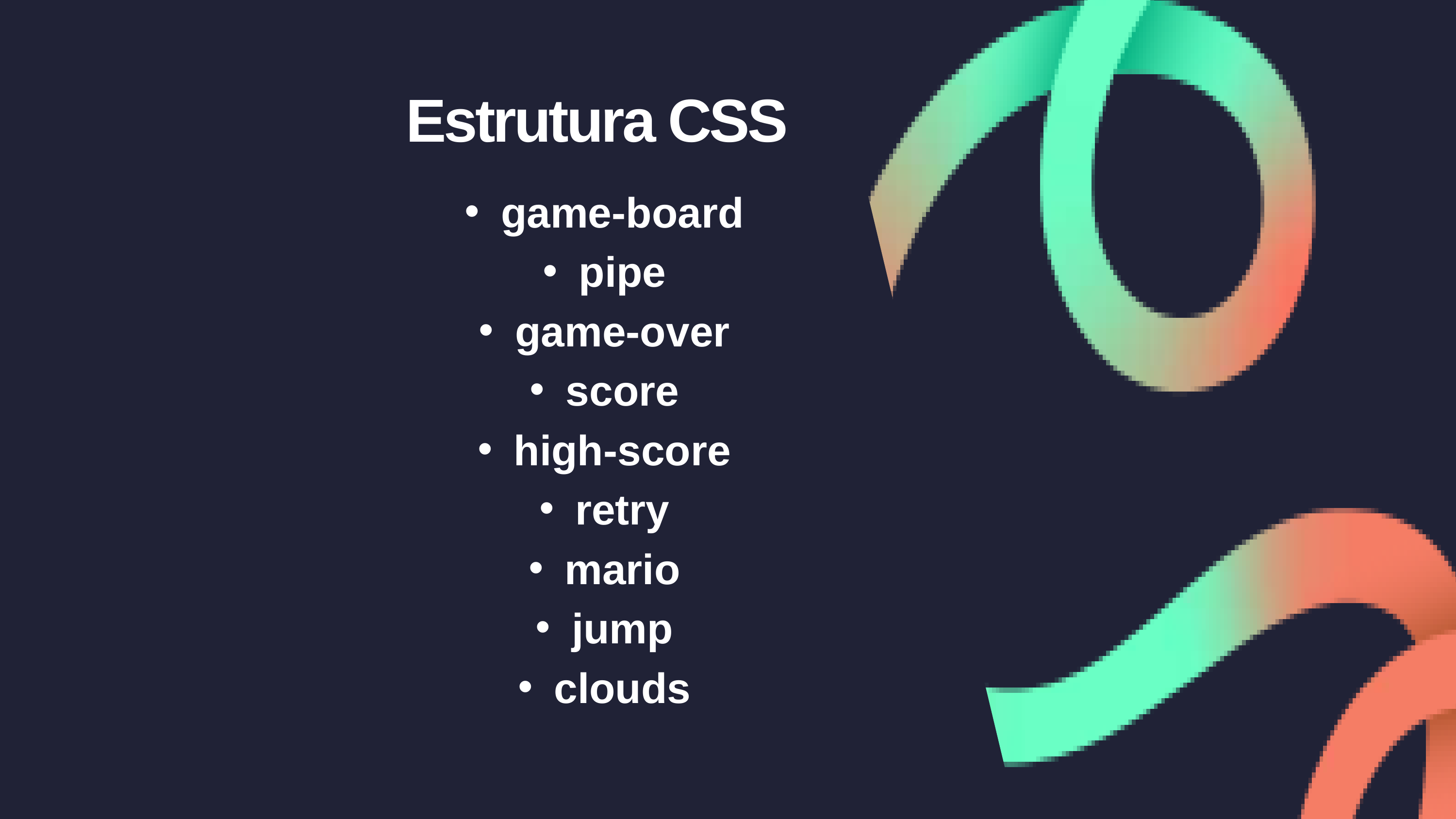

Estrutura CSS
game-board
pipe
game-over
score
high-score
retry
mario
jump
clouds